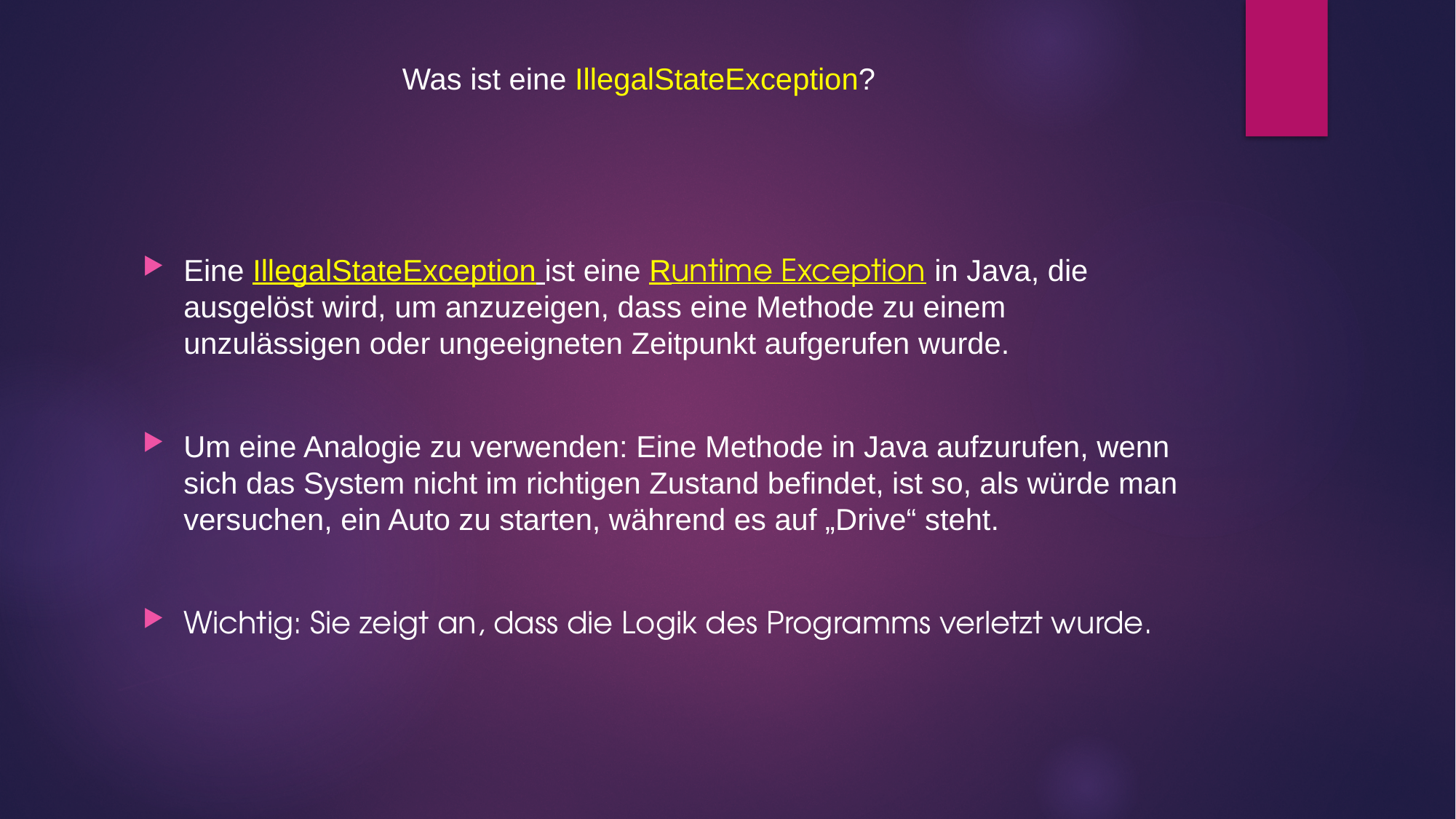

# Was ist eine IllegalStateException?

Eine IllegalStateException ist eine Runtime Exception in Java, die ausgelöst wird, um anzuzeigen, dass eine Methode zu einem unzulässigen oder ungeeigneten Zeitpunkt aufgerufen wurde.

Um eine Analogie zu verwenden: Eine Methode in Java aufzurufen, wenn sich das System nicht im richtigen Zustand befindet, ist so, als würde man versuchen, ein Auto zu starten, während es auf „Drive“ steht.

Wichtig: Sie zeigt an, dass die Logik des Programms verletzt wurde.